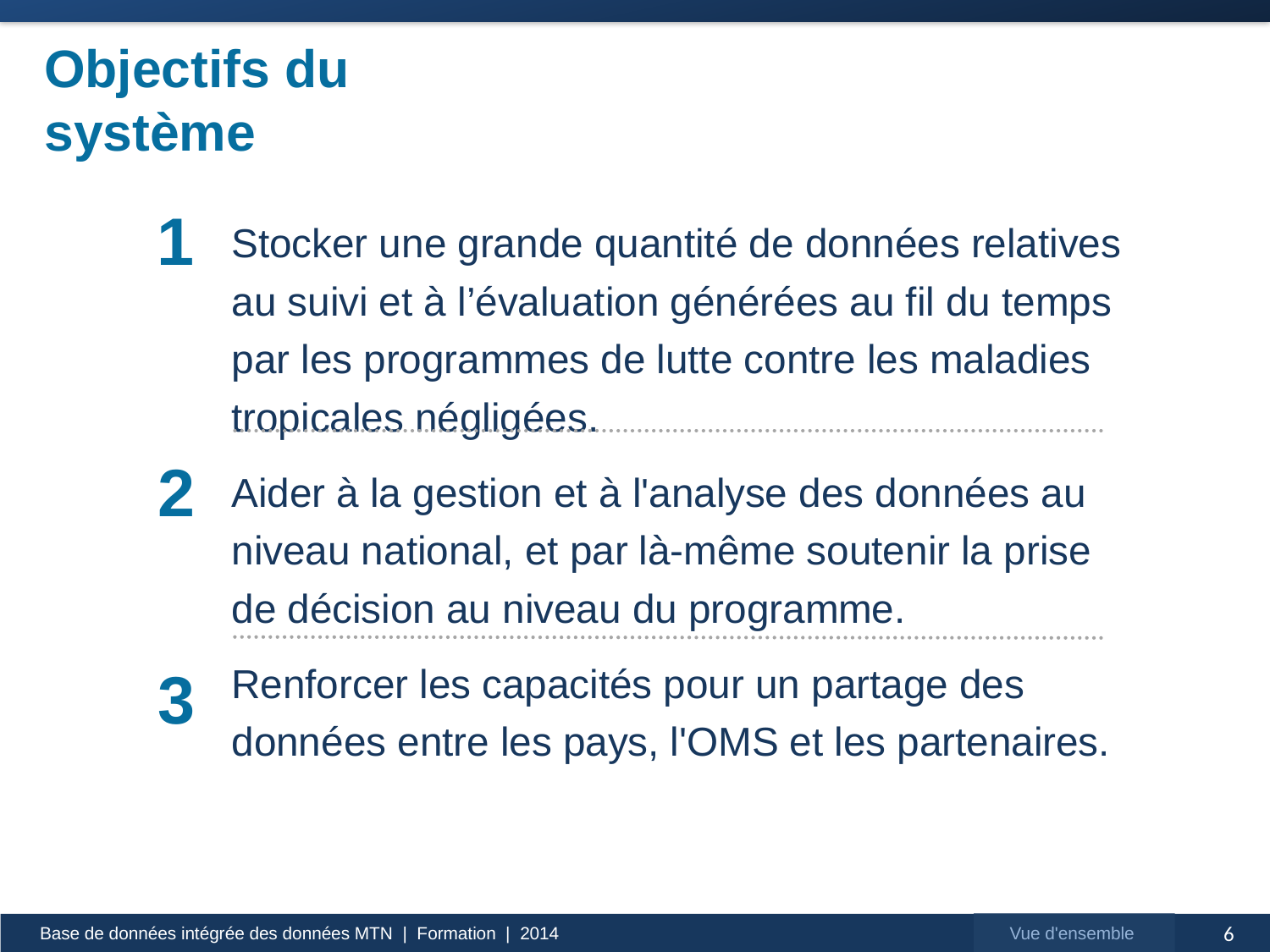

# Objectifs du système
1
Stocker une grande quantité de données relatives au suivi et à l’évaluation générées au fil du temps par les programmes de lutte contre les maladies tropicales négligées.
Aider à la gestion et à l'analyse des données au niveau national, et par là-même soutenir la prise de décision au niveau du programme.
Renforcer les capacités pour un partage des données entre les pays, l'OMS et les partenaires.

2
3